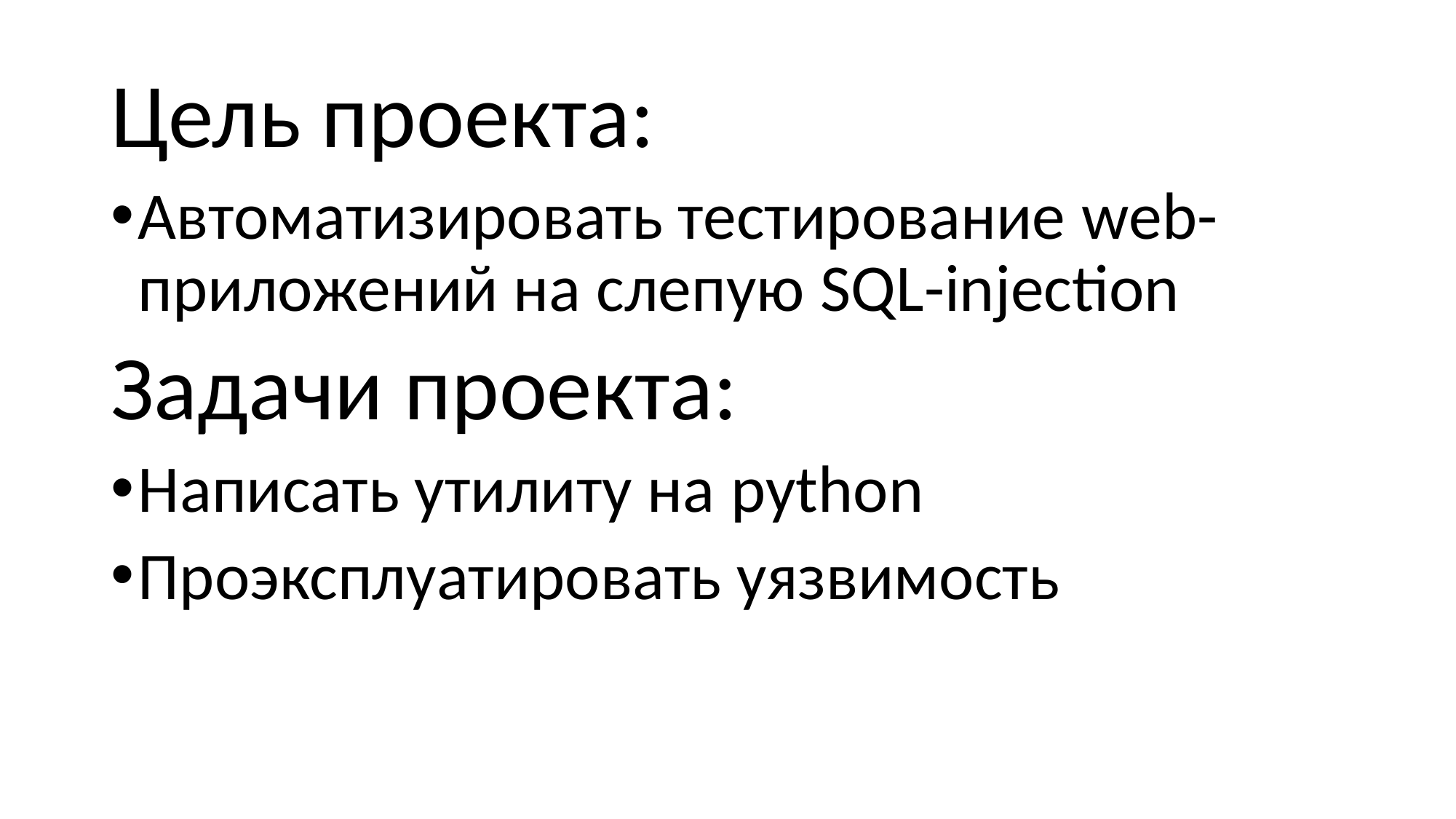

Цель проекта:
Автоматизировать тестирование web-приложений на слепую SQL-injection
Задачи проекта:
Написать утилиту на python
Проэксплуатировать уязвимость